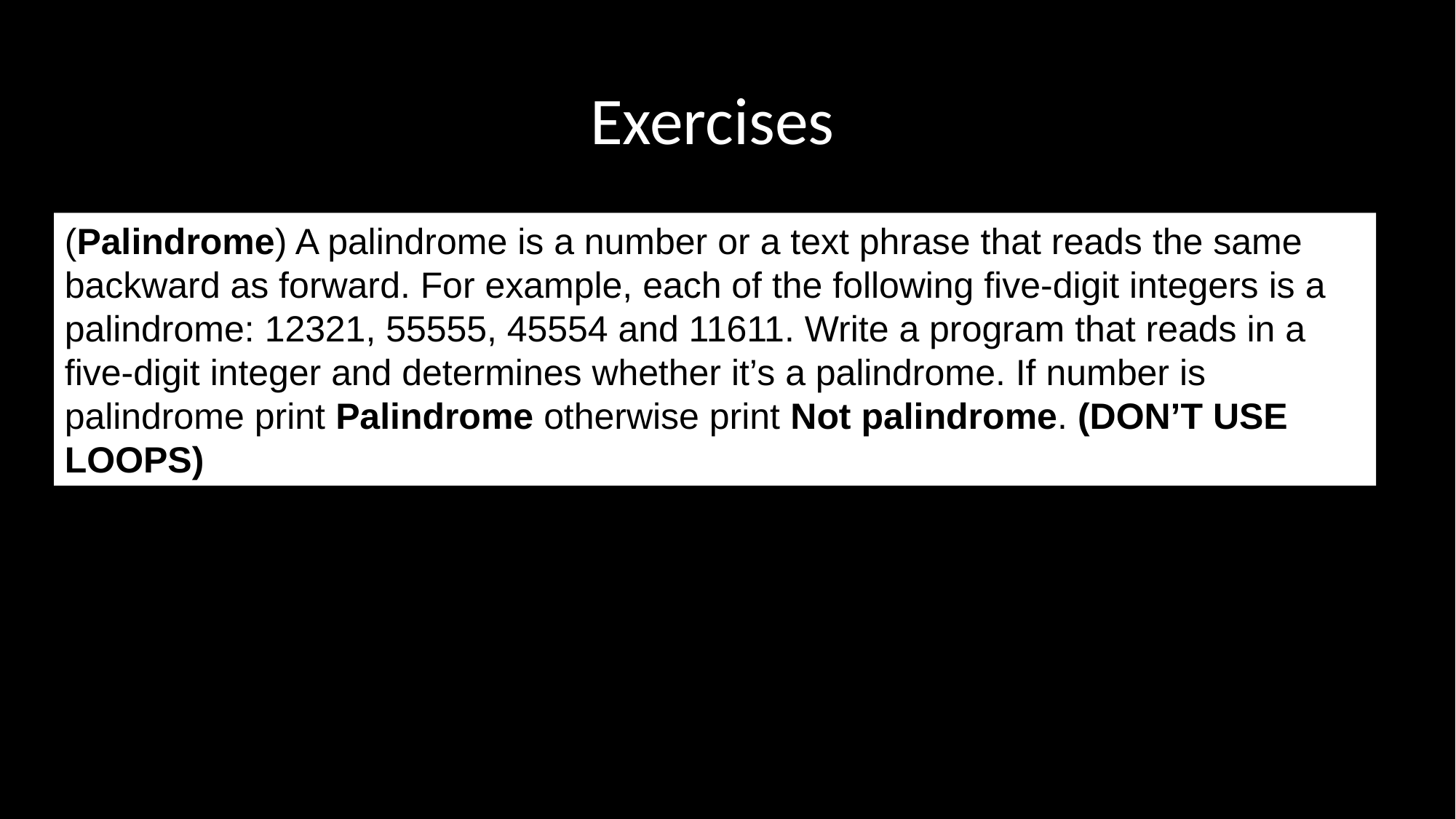

# Exercises
(Palindrome) A palindrome is a number or a text phrase that reads the same backward as forward. For example, each of the following five-digit integers is a palindrome: 12321, 55555, 45554 and 11611. Write a program that reads in a five-digit integer and determines whether it’s a palindrome. If number is palindrome print Palindrome otherwise print Not palindrome. (DON’T USE LOOPS)